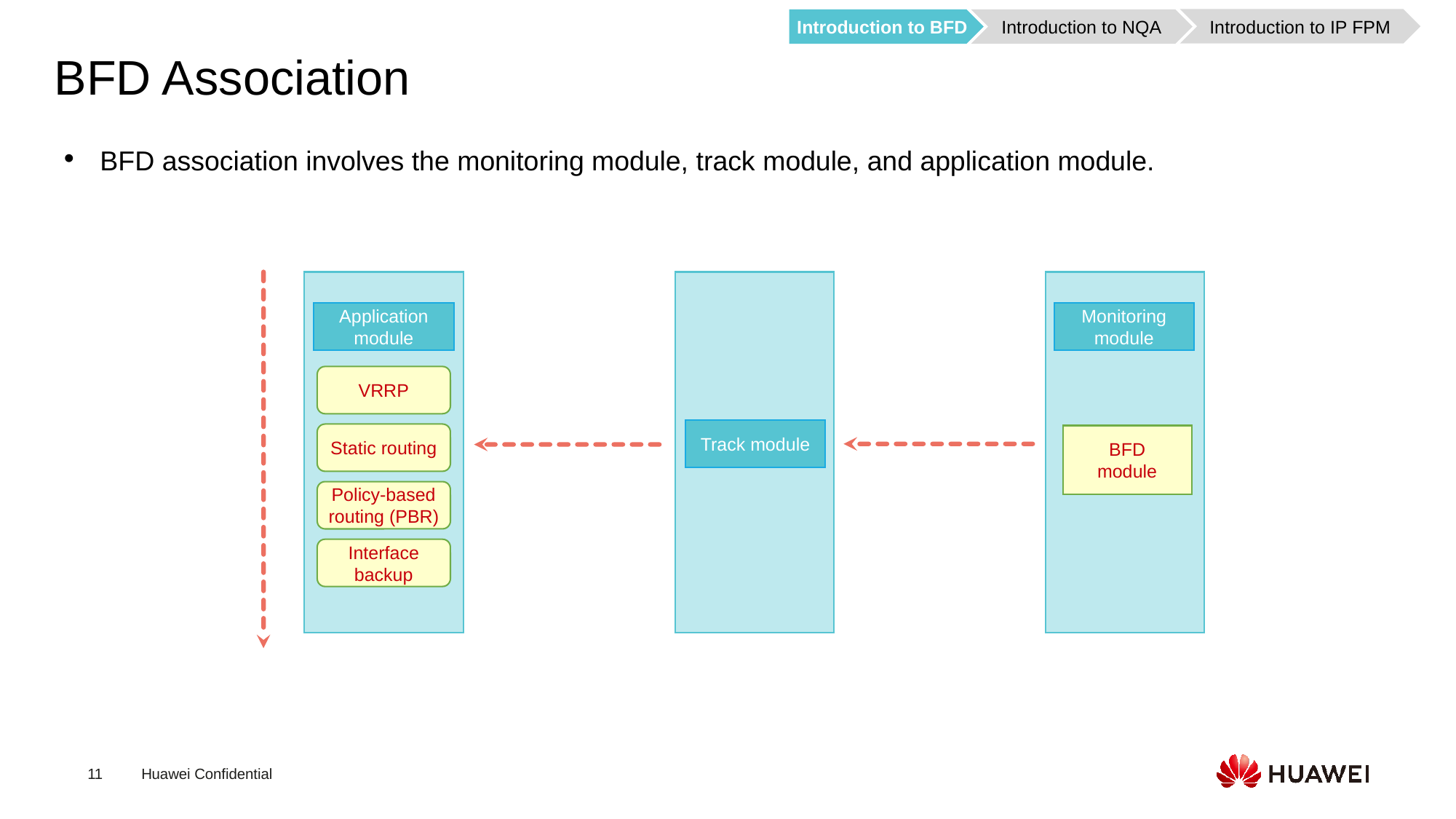

Introduction to IP FPM
Introduction to BFD
Introduction to NQA
# BFD Association
BFD association involves the monitoring module, track module, and application module.

Application module
VRRP
Static routing
Policy-based routing (PBR)
Interface backup

Track module

Monitoring module
BFD
module